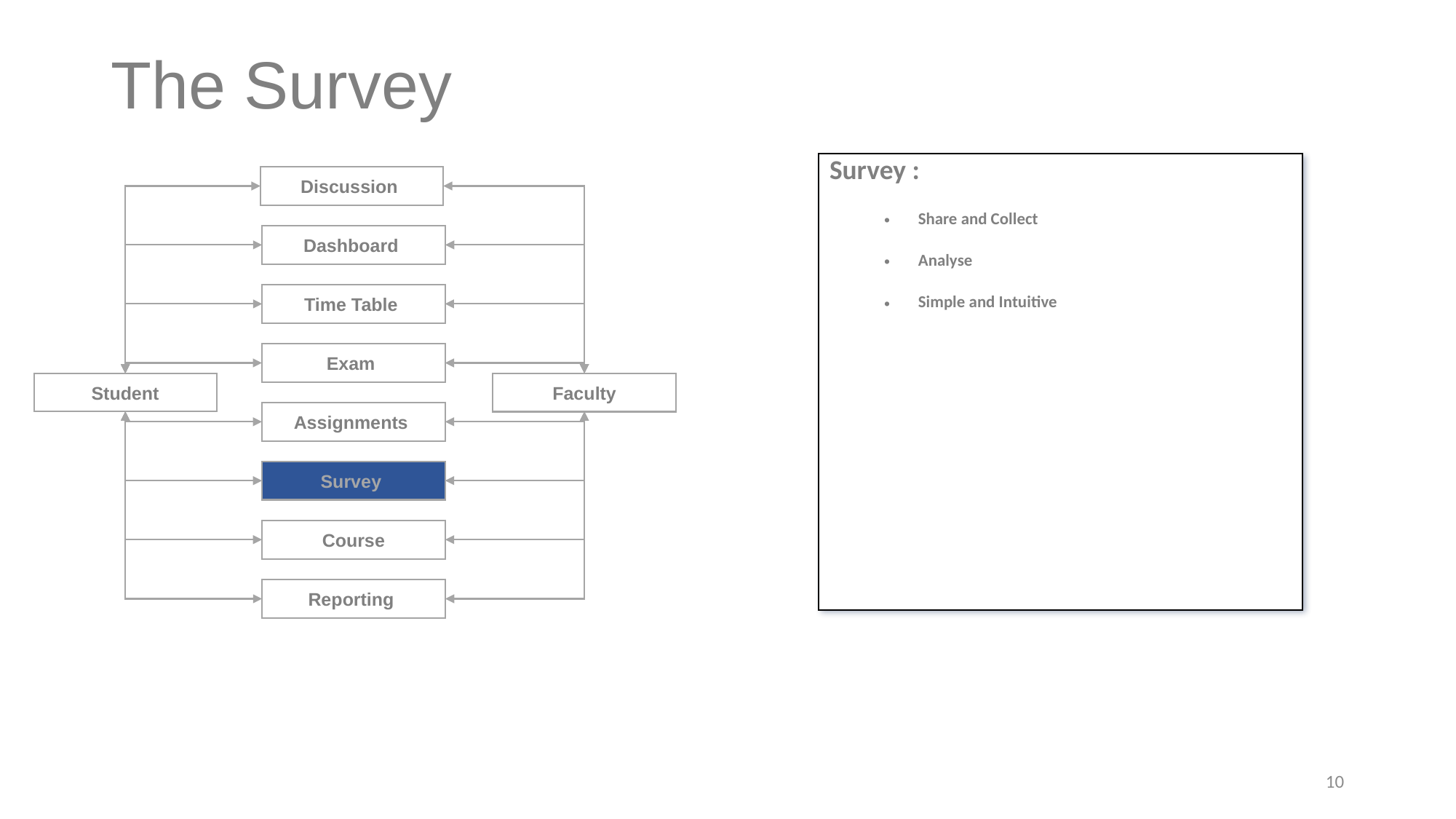

# The Survey
| Survey : Share and Collect Analyse Simple and Intuitive |
| --- |
Discussion
Dashboard
Time Table
Exam
Assignments
Survey
Course
Reporting

Faculty

Student
10